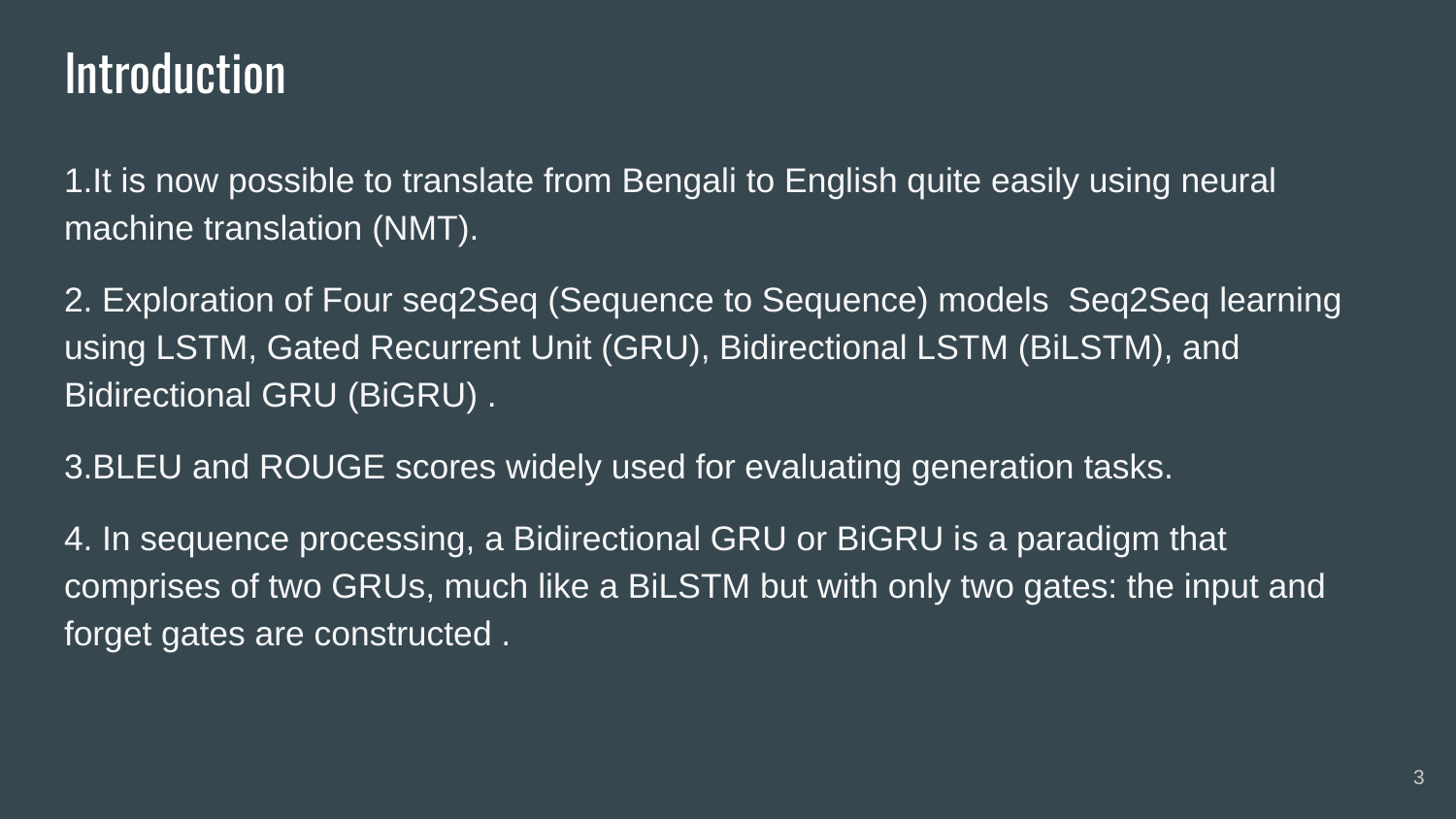

# Introduction
1.It is now possible to translate from Bengali to English quite easily using neural machine translation (NMT).
2. Exploration of Four seq2Seq (Sequence to Sequence) models  Seq2Seq learning using LSTM, Gated Recurrent Unit (GRU), Bidirectional LSTM (BiLSTM), and Bidirectional GRU (BiGRU) .
3.BLEU and ROUGE scores widely used for evaluating generation tasks.
4. In sequence processing, a Bidirectional GRU or BiGRU is a paradigm that comprises of two GRUs, much like a BiLSTM but with only two gates: the input and forget gates are constructed .

3